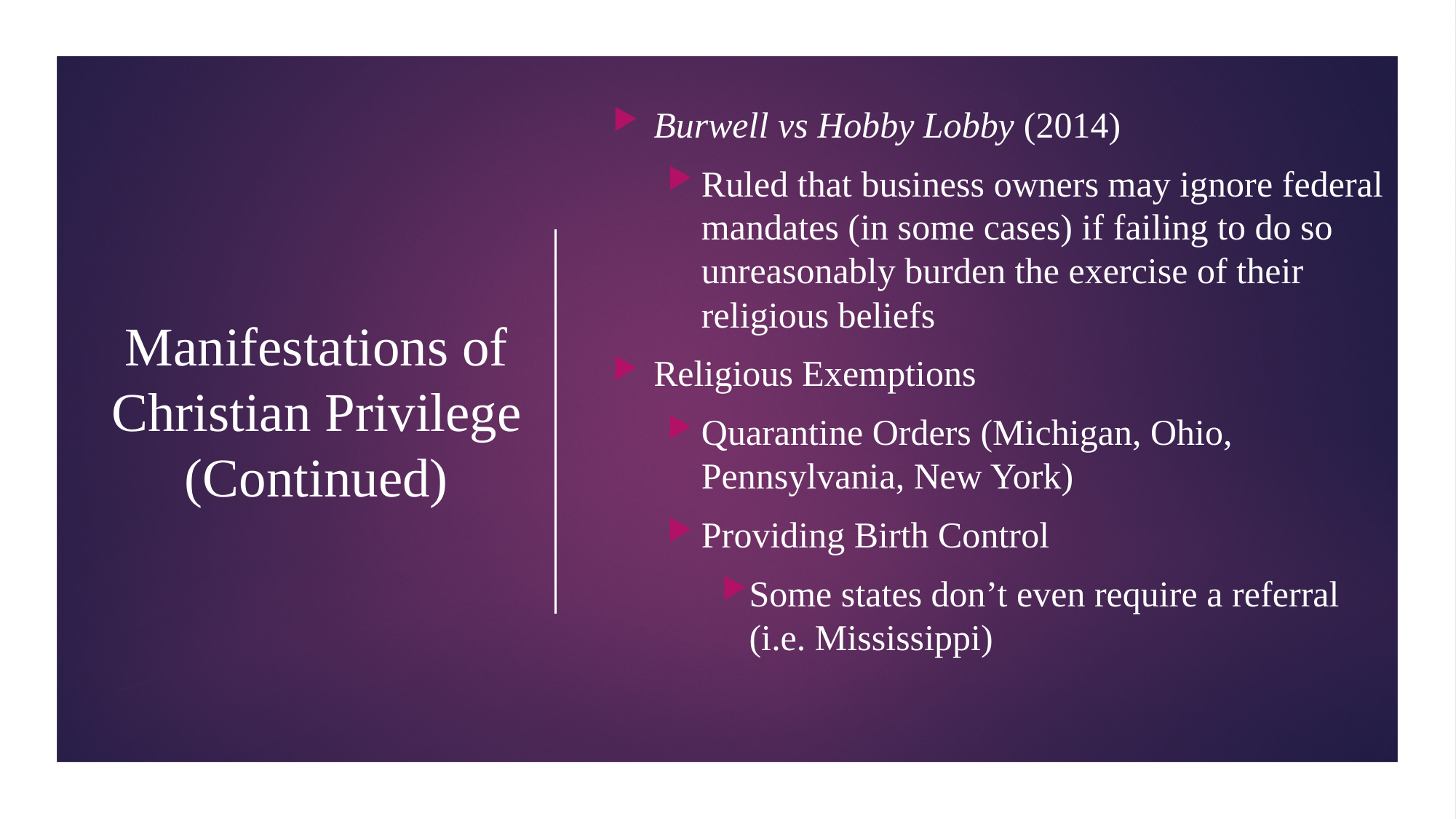

Burwell vs Hobby Lobby (2014)
Ruled that business owners may ignore federal mandates (in some cases) if failing to do so unreasonably burden the exercise of their religious beliefs
Religious Exemptions
Quarantine Orders (Michigan, Ohio, Pennsylvania, New York)
Providing Birth Control
Some states don’t even require a referral (i.e. Mississippi)
# Manifestations of Christian Privilege (Continued)